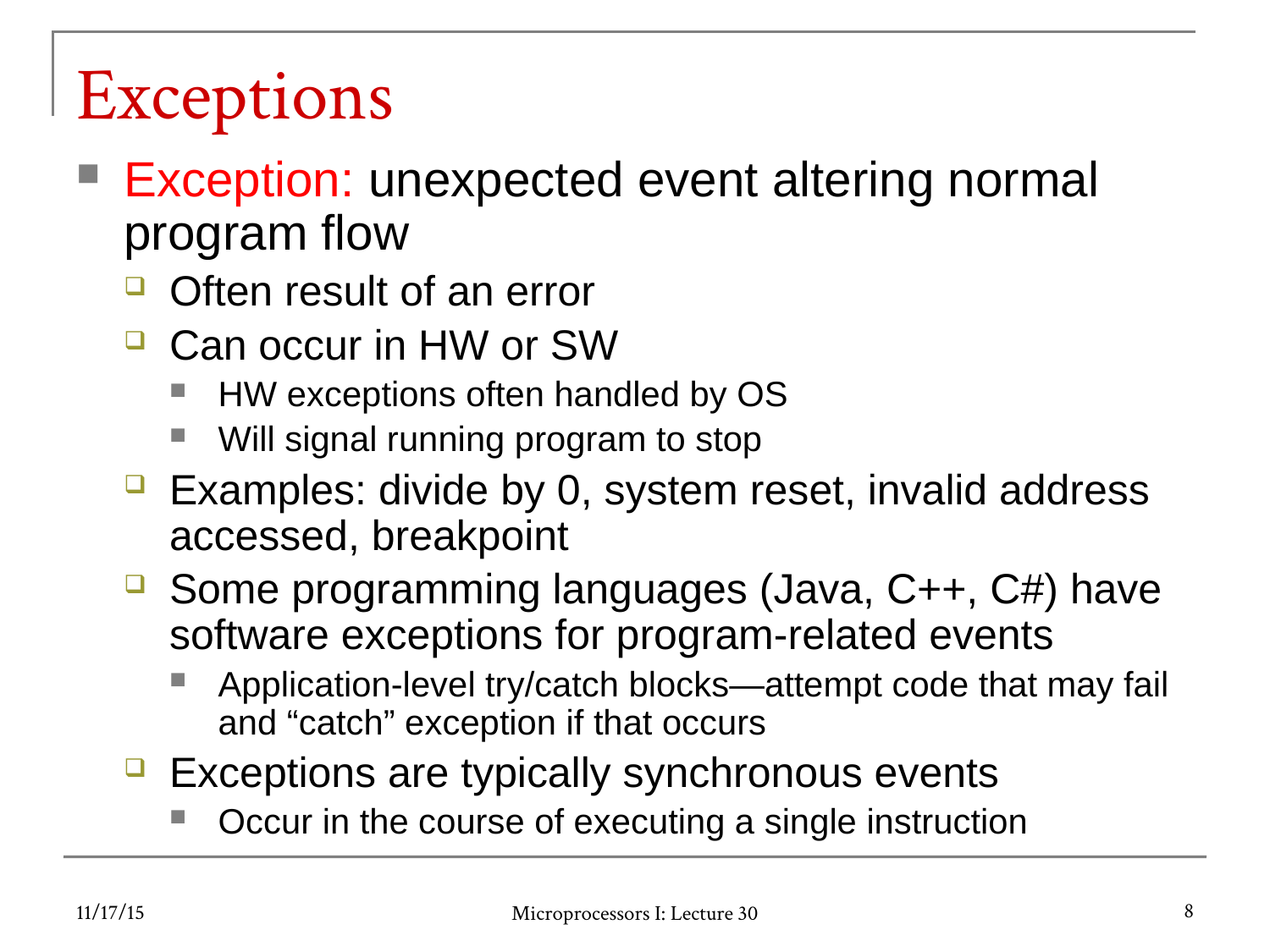

# Exceptions
Exception: unexpected event altering normal program flow
Often result of an error
Can occur in HW or SW
HW exceptions often handled by OS
Will signal running program to stop
Examples: divide by 0, system reset, invalid address accessed, breakpoint
Some programming languages (Java, C++, C#) have software exceptions for program-related events
Application-level try/catch blocks—attempt code that may fail and “catch” exception if that occurs
Exceptions are typically synchronous events
Occur in the course of executing a single instruction

11/17/15
8
Microprocessors I: Lecture 30